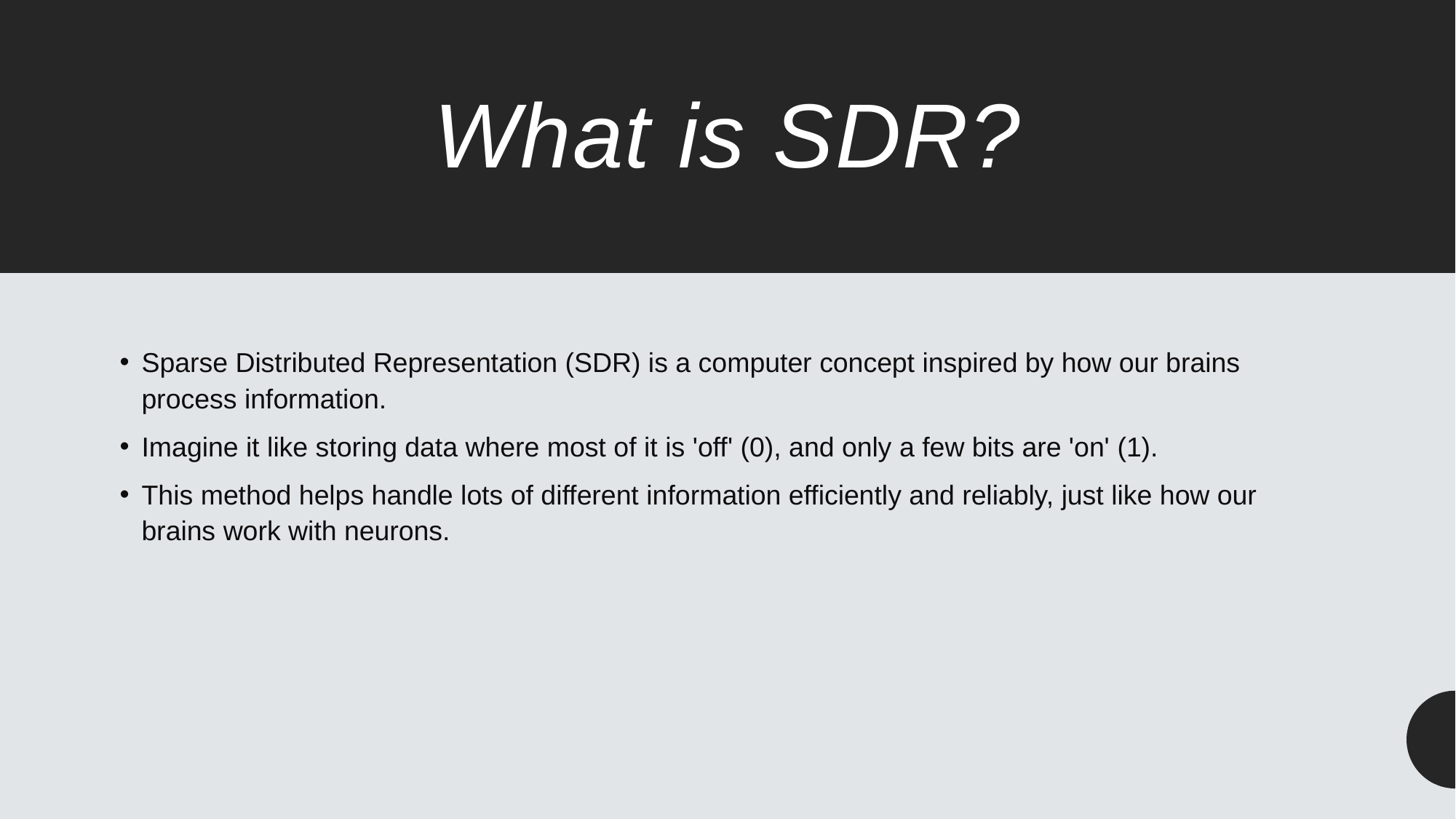

# What is SDR?
Sparse Distributed Representation (SDR) is a computer concept inspired by how our brains process information.
Imagine it like storing data where most of it is 'off' (0), and only a few bits are 'on' (1).
This method helps handle lots of different information efficiently and reliably, just like how our brains work with neurons.